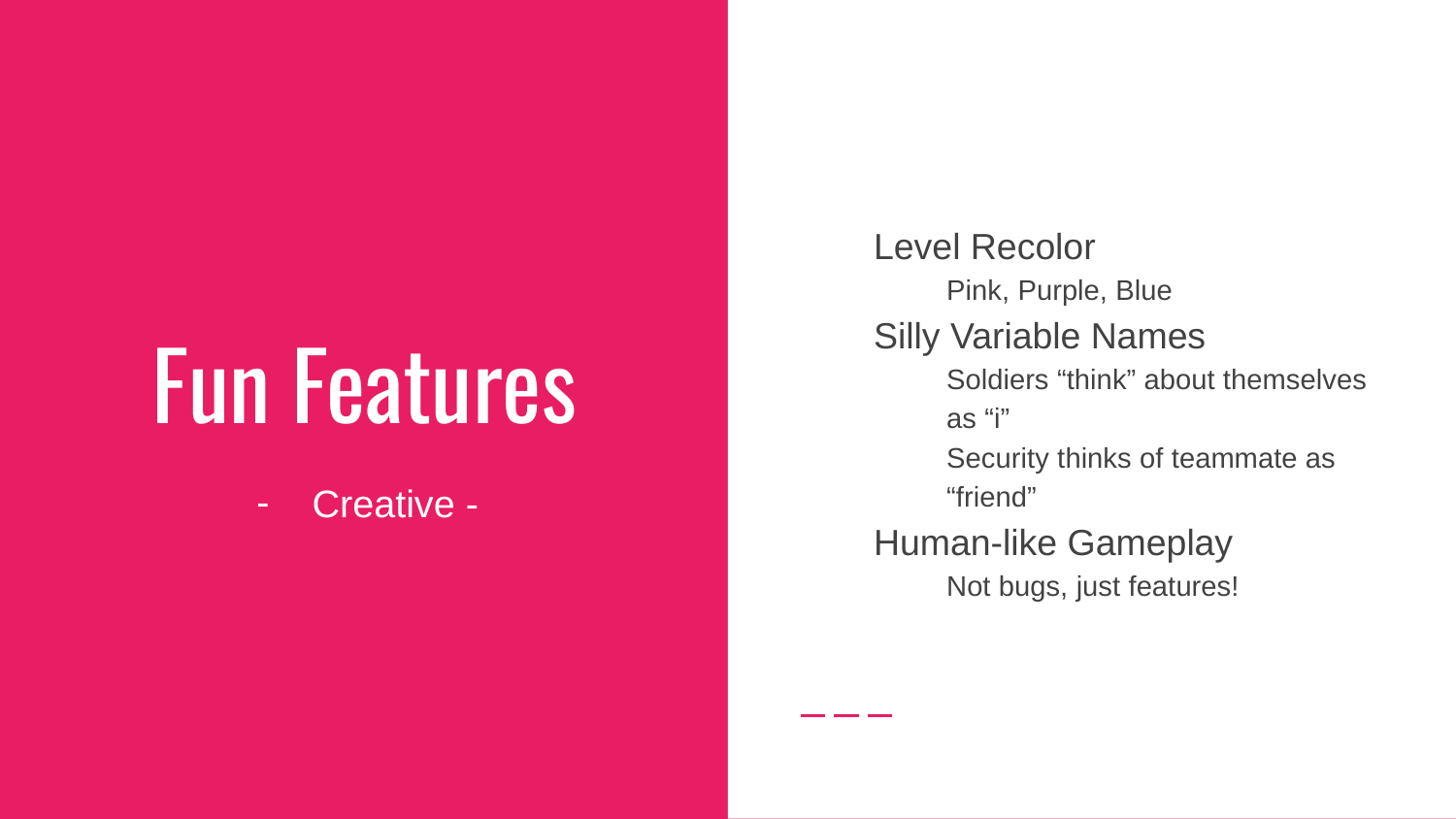

Level Recolor
Pink, Purple, Blue
Silly Variable Names
Soldiers “think” about themselves as “i”
Security thinks of teammate as “friend”
Human-like Gameplay
Not bugs, just features!
# Fun Features
Creative -